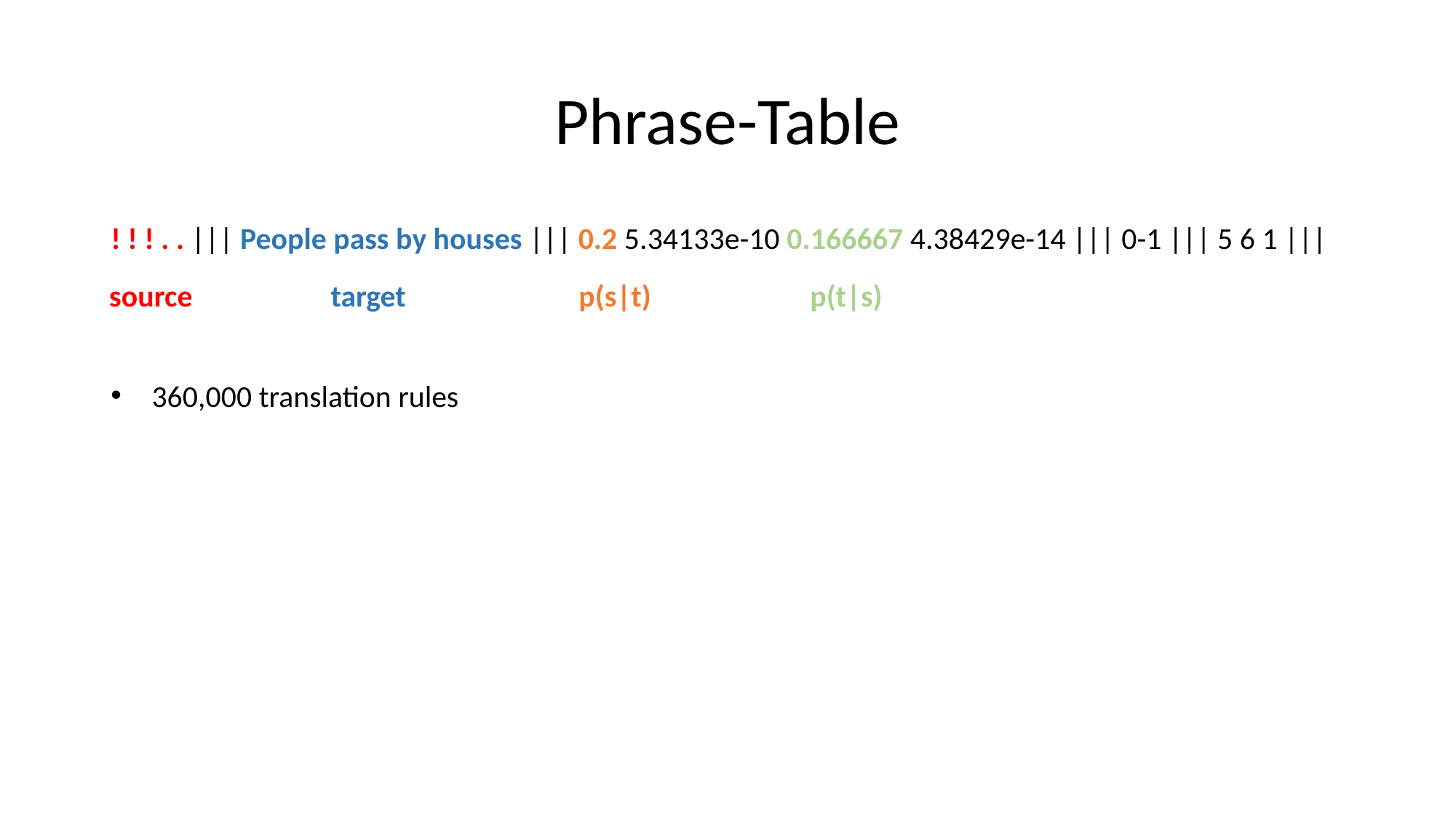

# Phrase-Table
﻿! ! ! . . ||| People pass by houses ||| 0.2 5.34133e-10 0.166667 4.38429e-14 ||| 0-1 ||| 5 6 1 |||
source                    target                         p(s|t)                       p(t|s)
360,000 translation rules